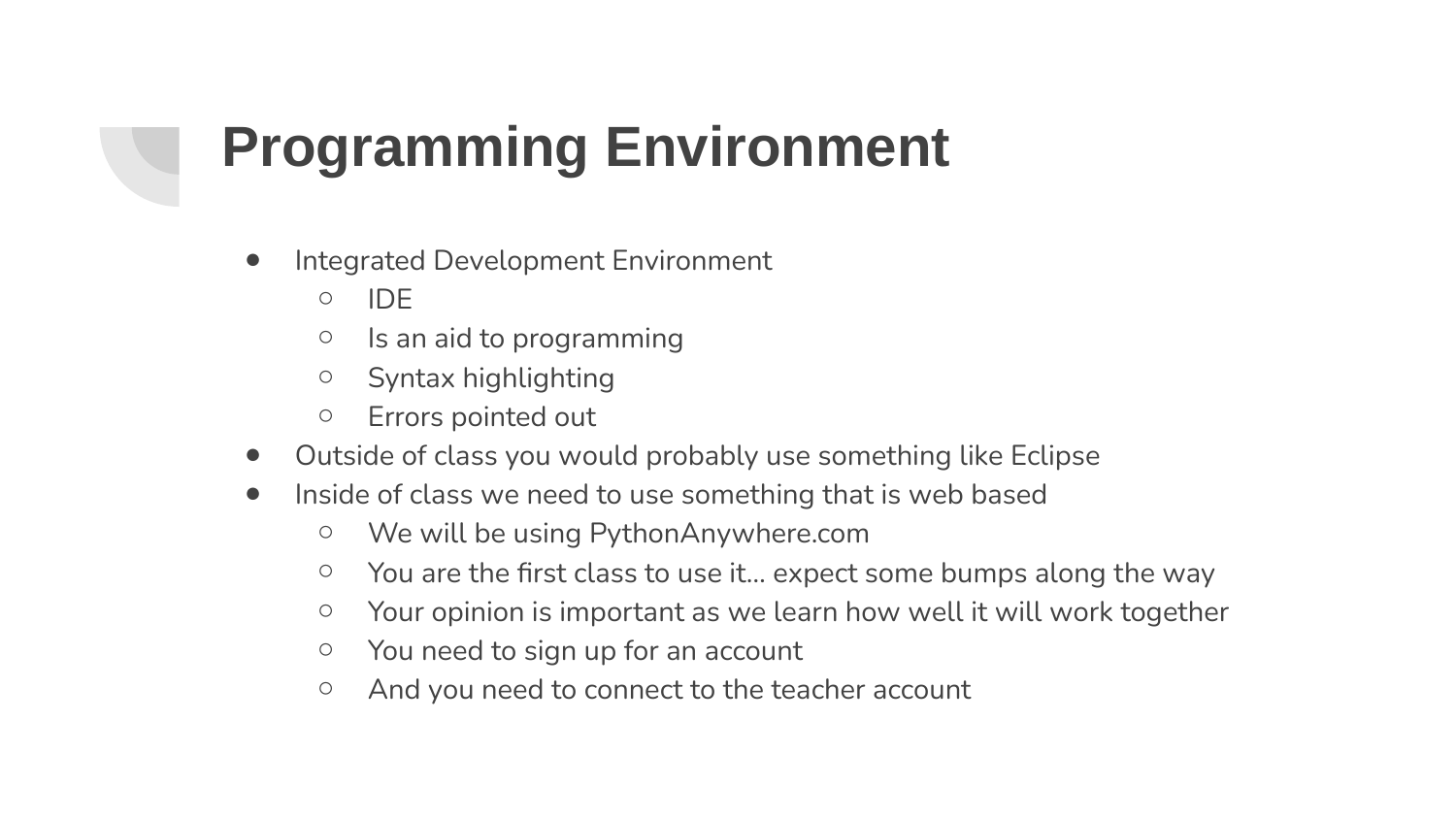

# Programming Environment
Integrated Development Environment
IDE
Is an aid to programming
Syntax highlighting
Errors pointed out
Outside of class you would probably use something like Eclipse
Inside of class we need to use something that is web based
We will be using PythonAnywhere.com
You are the first class to use it… expect some bumps along the way
Your opinion is important as we learn how well it will work together
You need to sign up for an account
And you need to connect to the teacher account